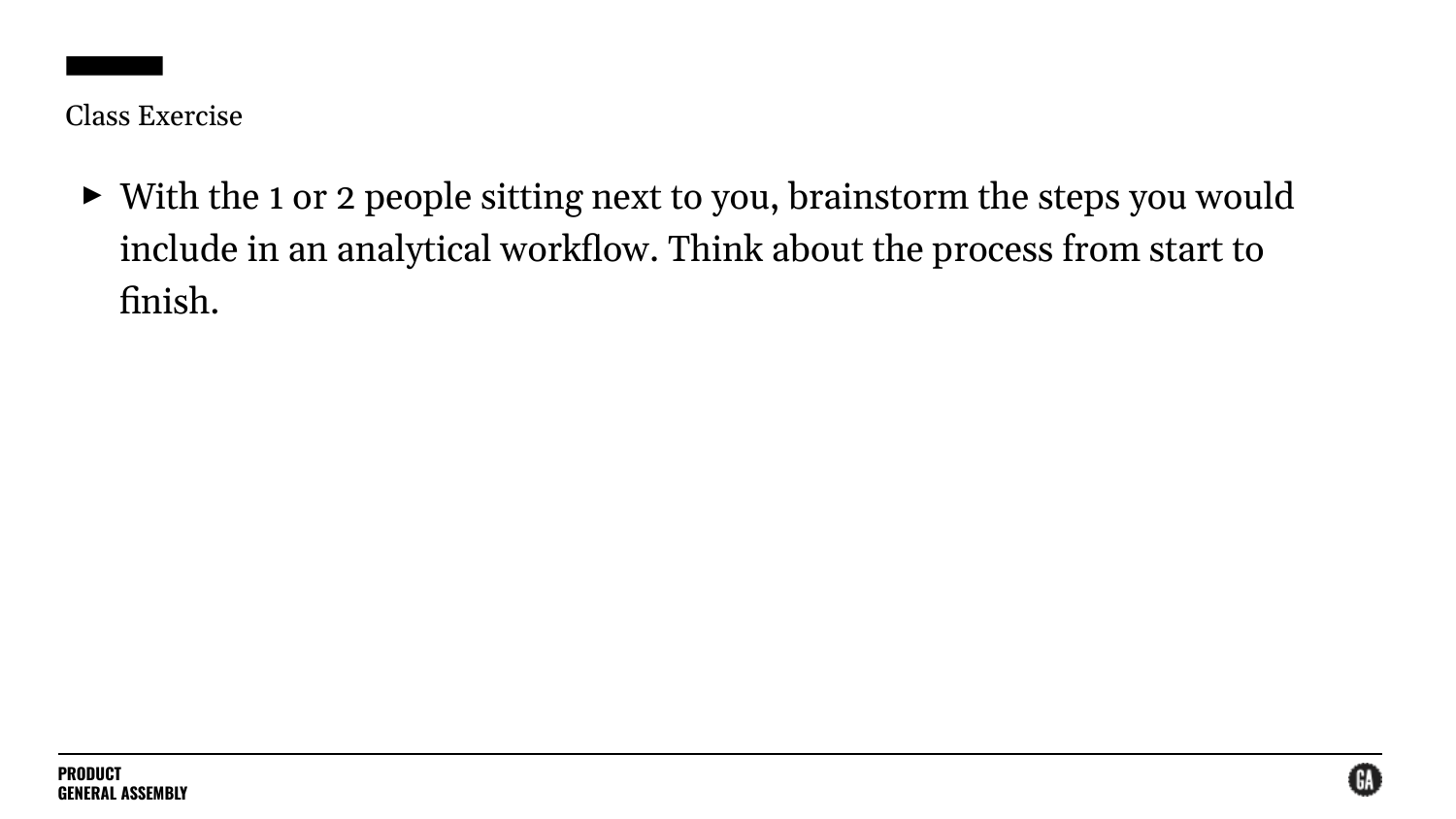

# Class Exercise
With the 1 or 2 people sitting next to you, brainstorm the steps you would include in an analytical workflow. Think about the process from start to finish.